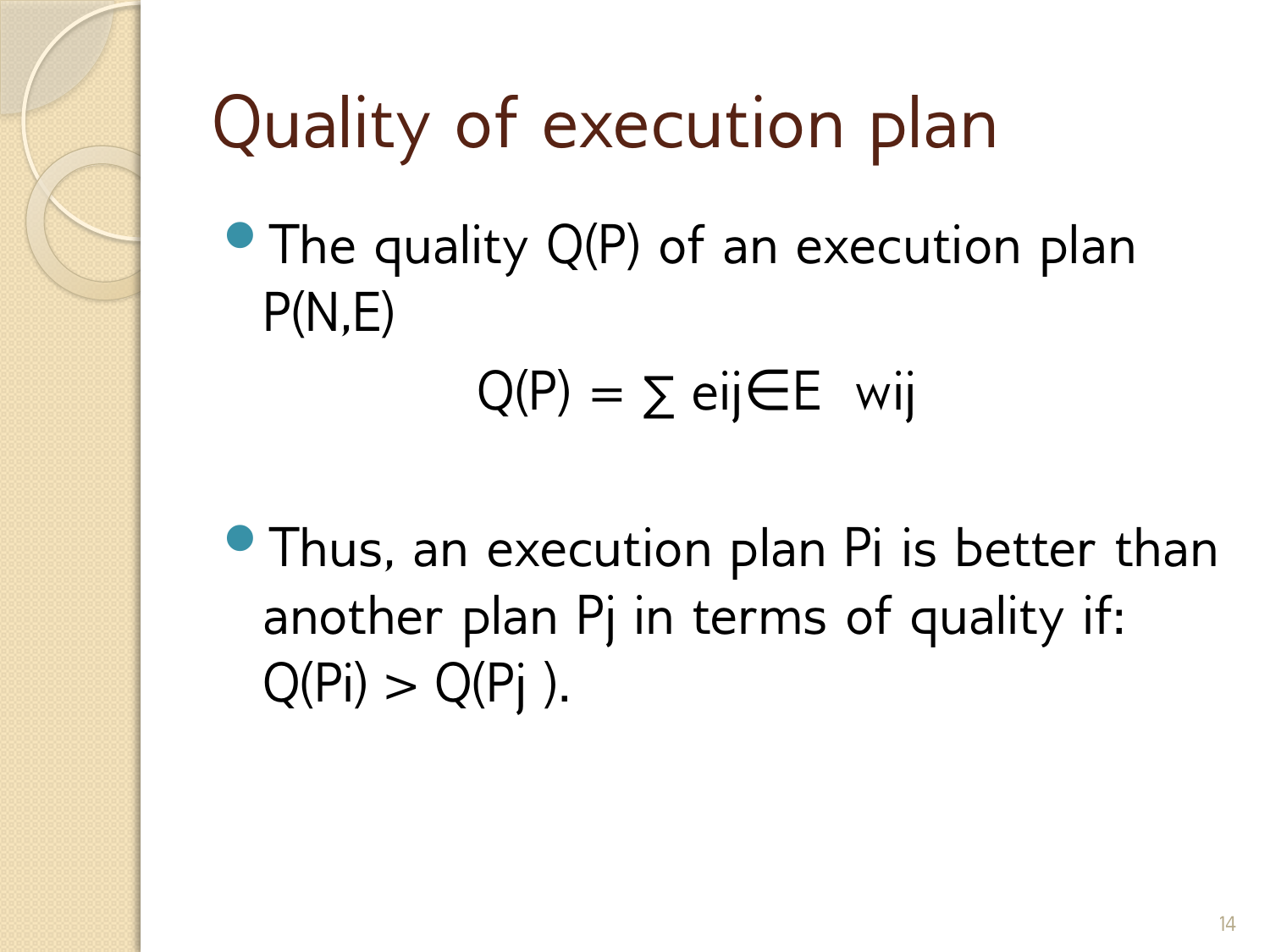

# Quality of execution plan
The quality Q(P) of an execution plan P(N,E)
               Q(P) = ∑ eij∈E  wij

Thus, an execution plan Pi is better than another plan Pj in terms of quality if: Q(Pi) > Q(Pj ).
14